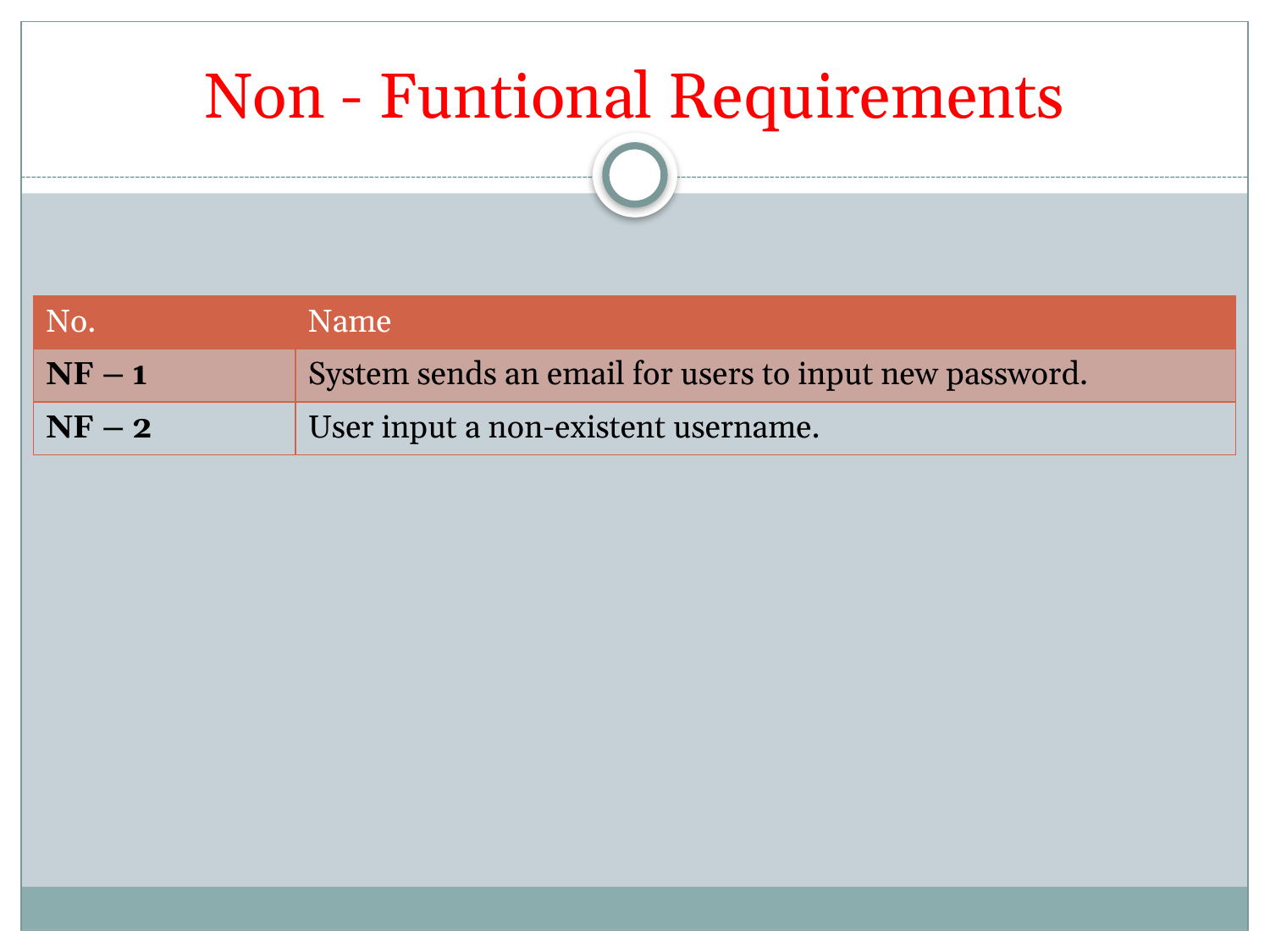

# Non - Funtional Requirements
| No. | Name |
| --- | --- |
| NF – 1 | System sends an email for users to input new password. |
| NF – 2 | User input a non-existent username. |